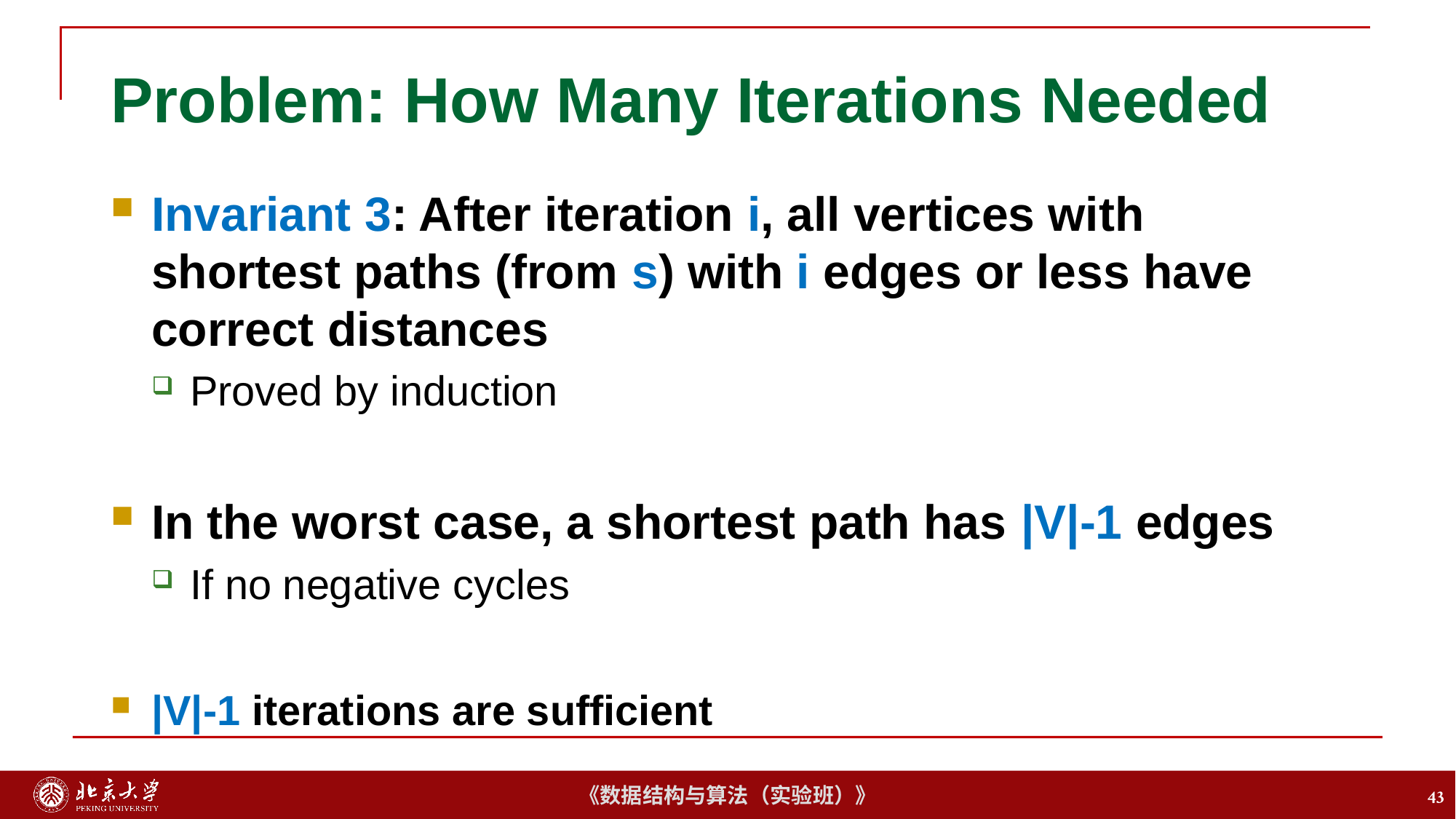

Problem: How Many Iterations Needed
Invariant 3: After iteration i, all vertices with shortest paths (from s) with i edges or less have correct distances
Proved by induction

In the worst case, a shortest path has |V|-1 edges
If no negative cycles

|V|-1 iterations are sufficient
43